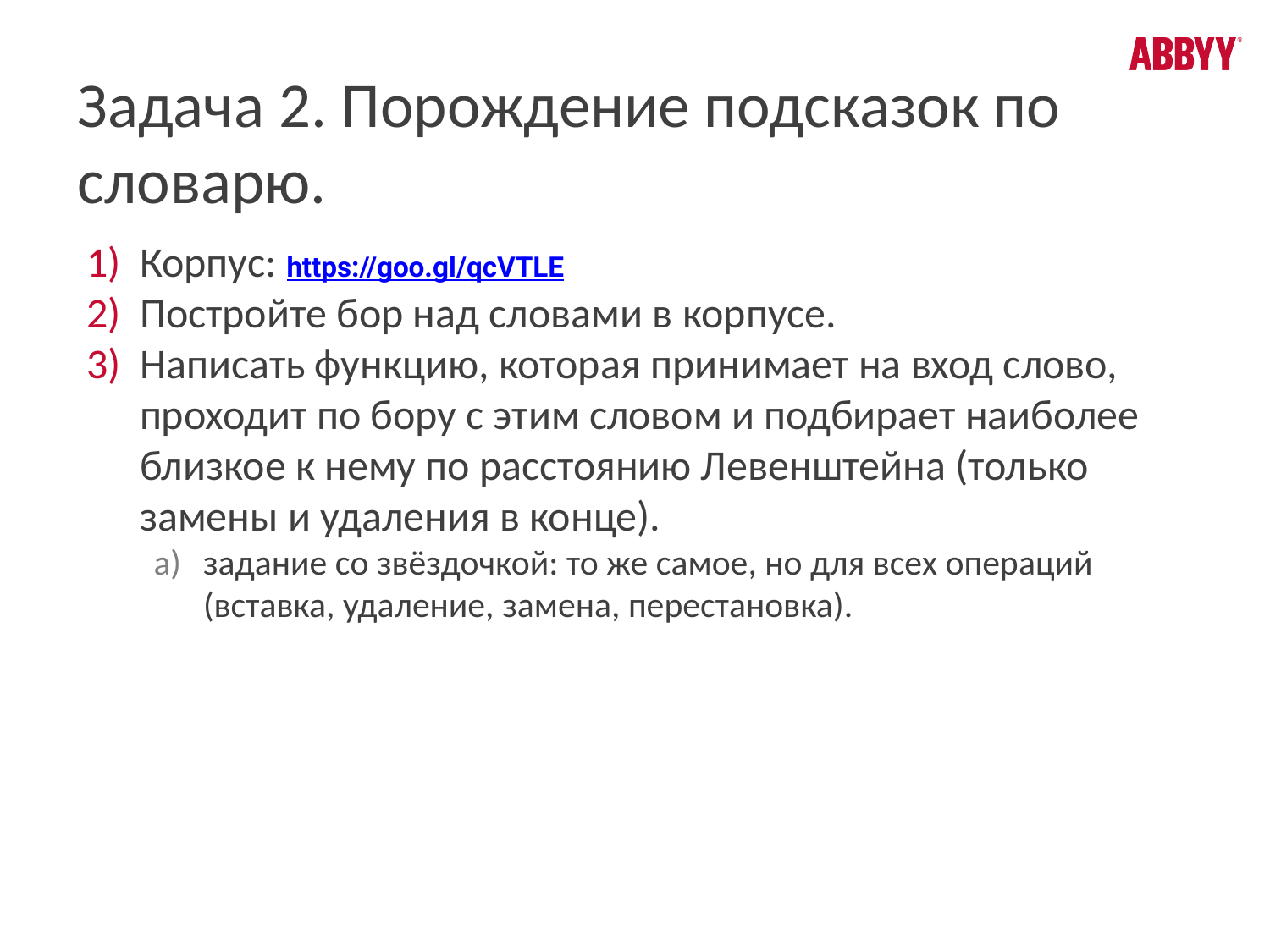

# Задача 2. Порождение подсказок по словарю.
Корпус: https://goo.gl/qcVTLE
Постройте бор над словами в корпусе.
Написать функцию, которая принимает на вход слово, проходит по бору с этим словом и подбирает наиболее близкое к нему по расстоянию Левенштейна (только замены и удаления в конце).
задание со звёздочкой: то же самое, но для всех операций (вставка, удаление, замена, перестановка).